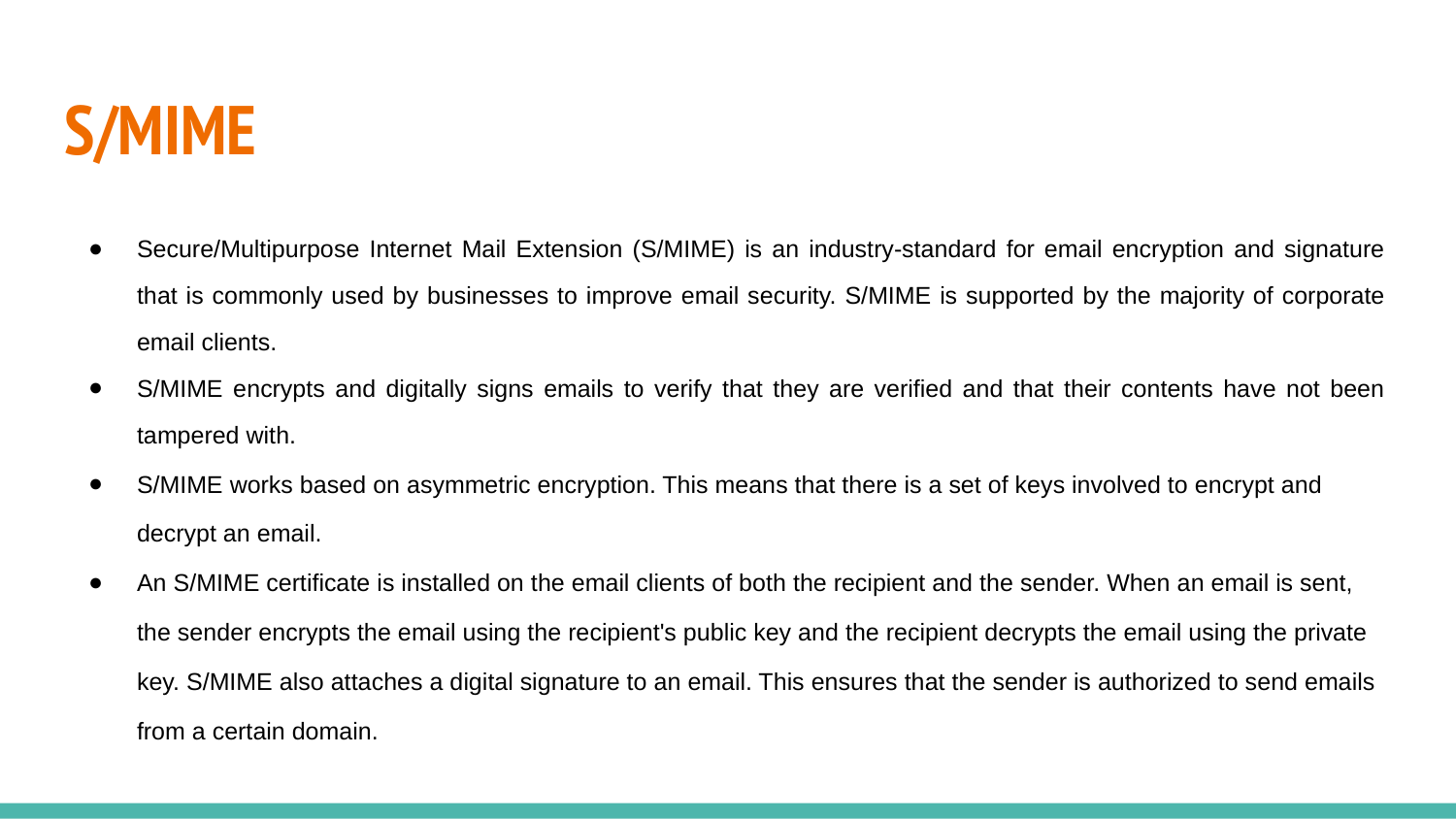

# S/MIME
Secure/Multipurpose Internet Mail Extension (S/MIME) is an industry-standard for email encryption and signature that is commonly used by businesses to improve email security. S/MIME is supported by the majority of corporate email clients.
S/MIME encrypts and digitally signs emails to verify that they are verified and that their contents have not been tampered with.
S/MIME works based on asymmetric encryption. This means that there is a set of keys involved to encrypt and decrypt an email.
An S/MIME certificate is installed on the email clients of both the recipient and the sender. When an email is sent, the sender encrypts the email using the recipient's public key and the recipient decrypts the email using the private key. S/MIME also attaches a digital signature to an email. This ensures that the sender is authorized to send emails from a certain domain.